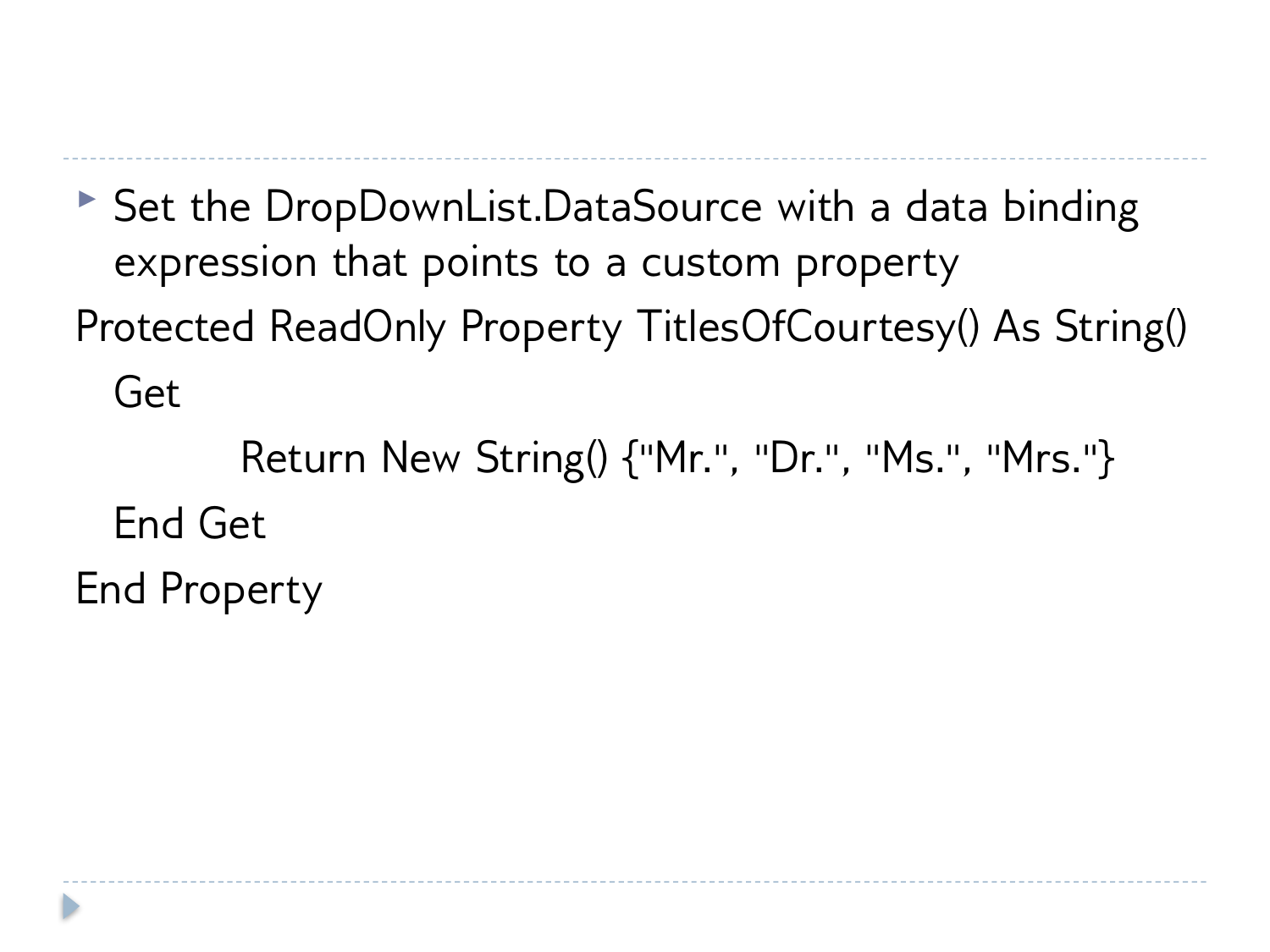

#
Set the DropDownList.DataSource with a data binding expression that points to a custom property
Protected ReadOnly Property TitlesOfCourtesy() As String()
	Get
		Return New String() {"Mr.", "Dr.", "Ms.", "Mrs."}
	End Get
End Property